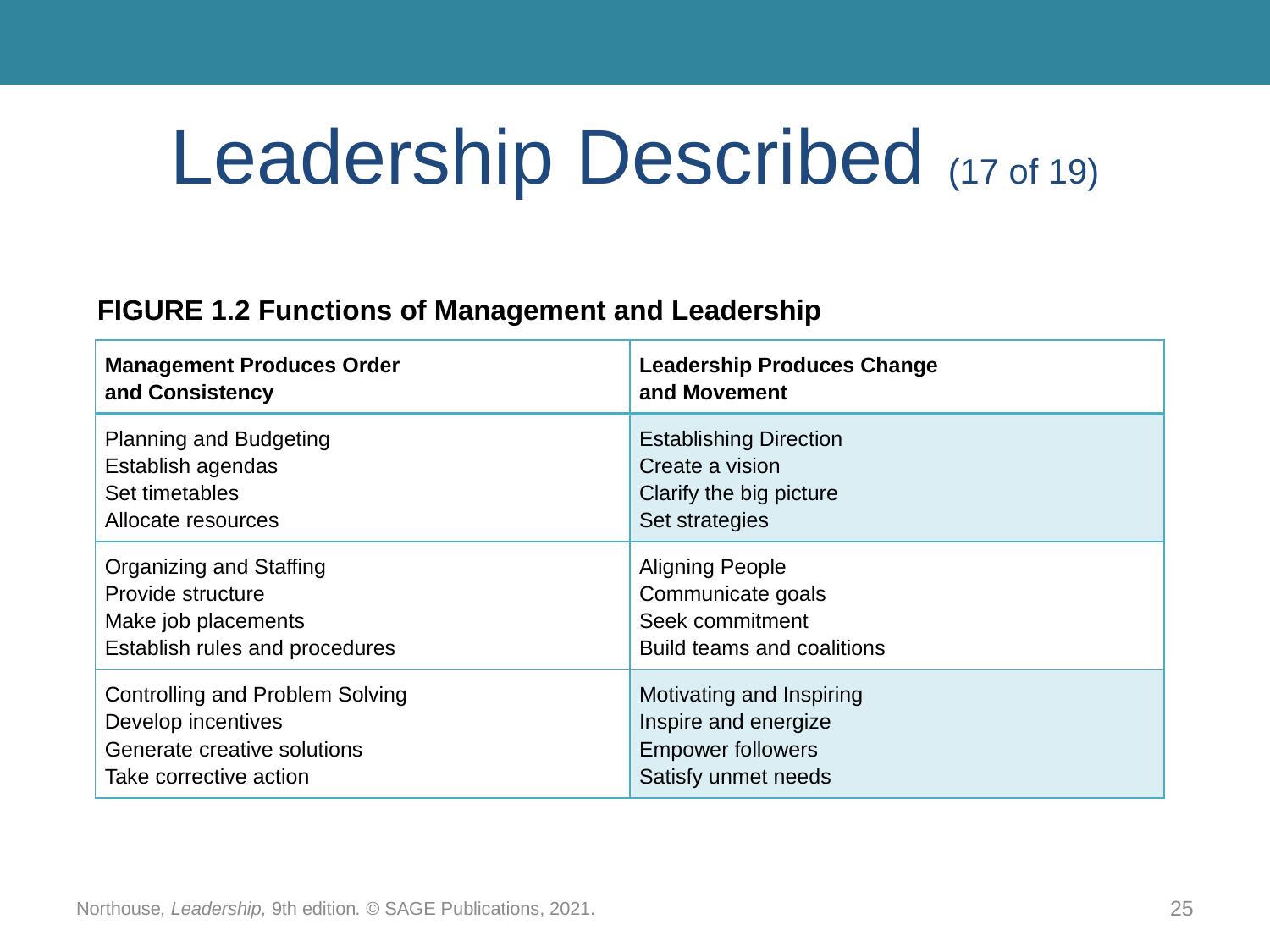

# Leadership Described (17 of 19)
FIGURE 1.2 Functions of Management and Leadership
| Management Produces Order and Consistency | Leadership Produces Change and Movement |
| --- | --- |
| Planning and Budgeting Establish agendas Set timetables Allocate resources | Establishing Direction Create a vision Clarify the big picture Set strategies |
| Organizing and Staffing Provide structure Make job placements Establish rules and procedures | Aligning People Communicate goals Seek commitment Build teams and coalitions |
| Controlling and Problem Solving Develop incentives Generate creative solutions Take corrective action | Motivating and Inspiring Inspire and energize Empower followers Satisfy unmet needs |
Northouse, Leadership, 9th edition. © SAGE Publications, 2021.
25